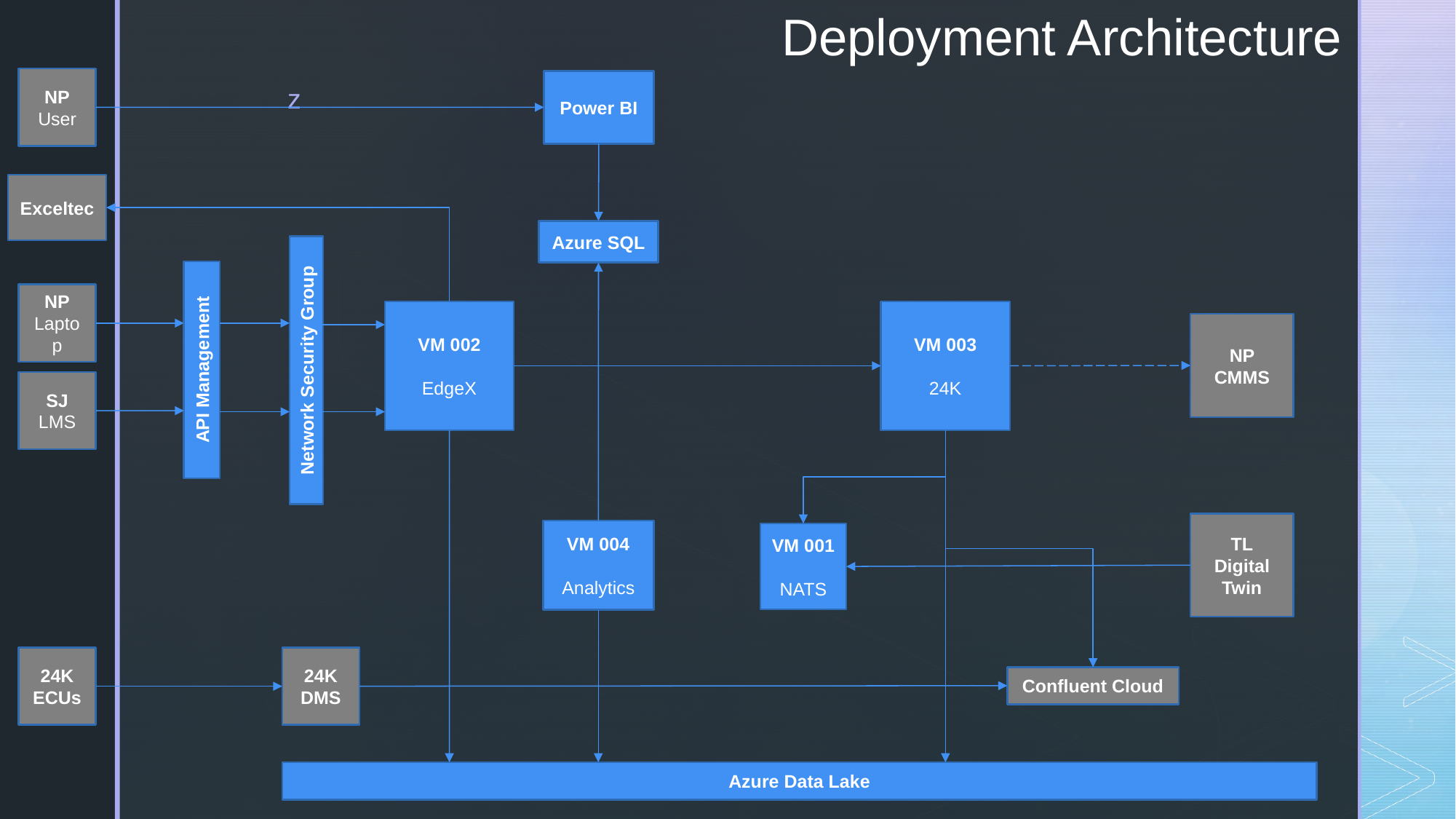

# Deployment Architecture
NP
User
Power BI
Exceltec
Azure SQL
NP
Laptop
VM 002

EdgeX
VM 003

24K
NP CMMS
API Management
Network Security Group
SJ LMS
TL
Digital Twin
VM 004

Analytics
VM 001

NATS
24K
ECUs
24K
DMS
Confluent Cloud
Azure Data Lake